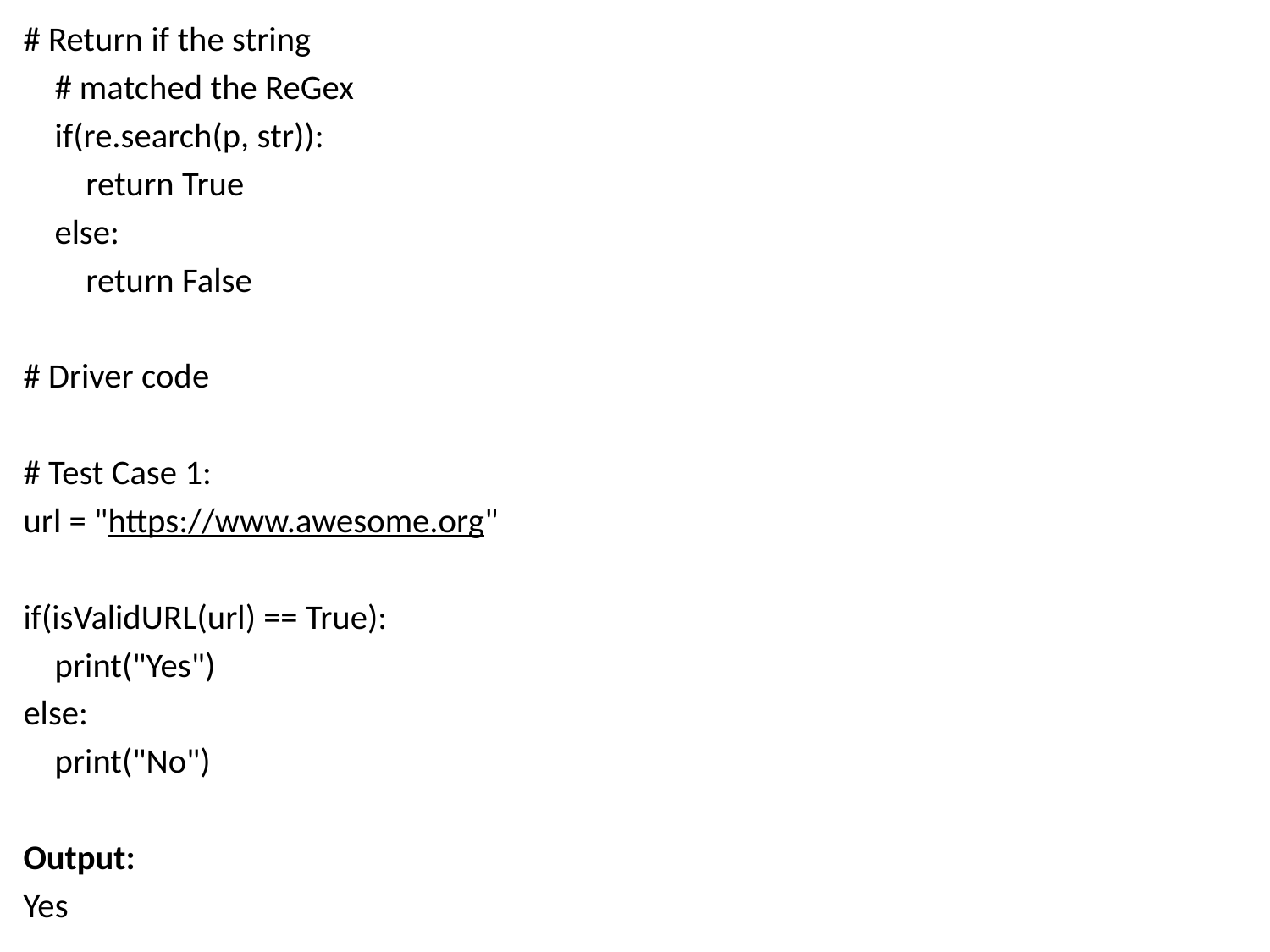

# Return if the string
    # matched the ReGex
    if(re.search(p, str)):
        return True
    else:
        return False

# Driver code

# Test Case 1:
url = "https://www.awesome.org"

if(isValidURL(url) == True):
    print("Yes")
else:
    print("No")

Output:
Yes